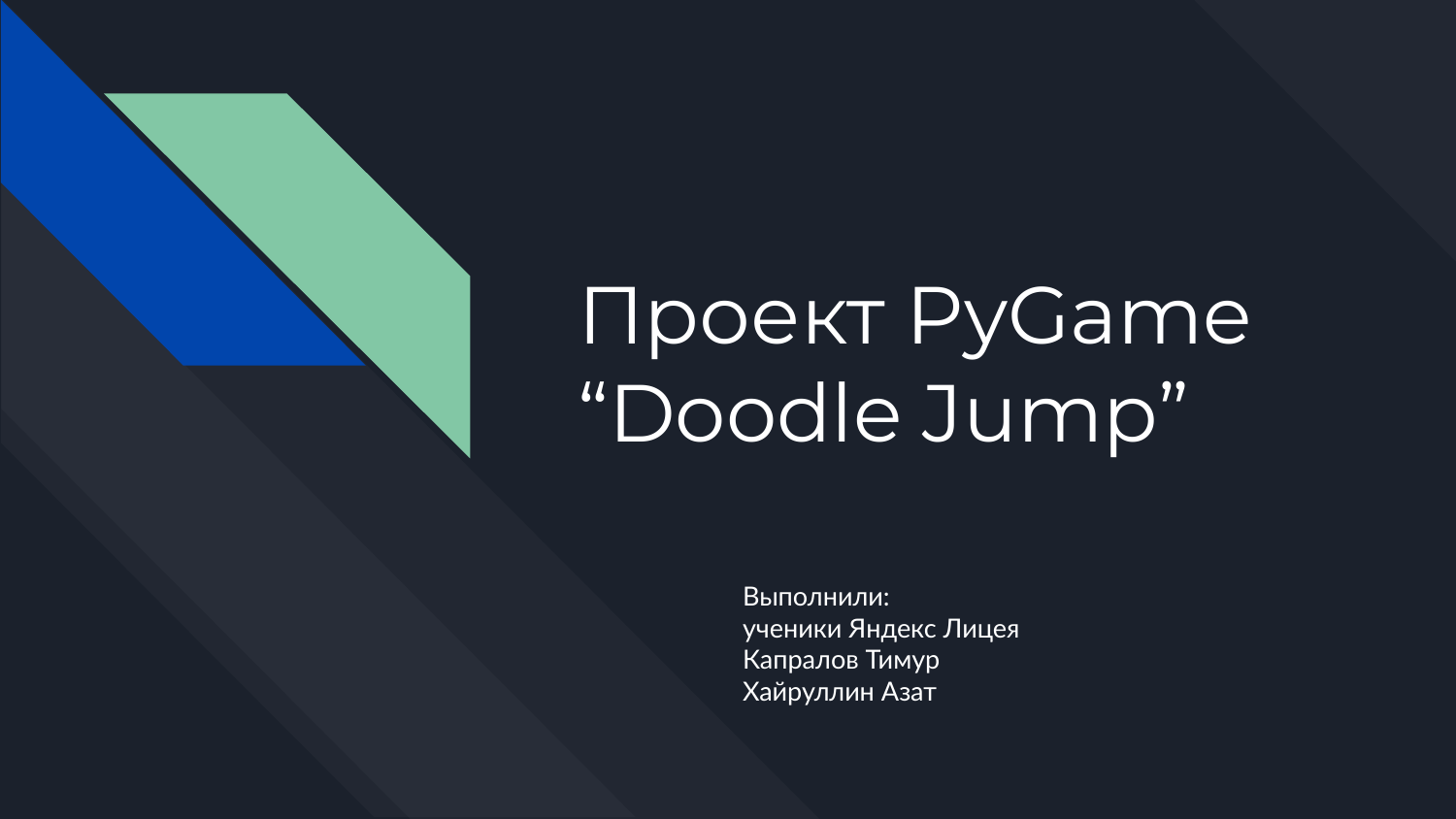

# Проект PyGame
“Doodle Jump”
Выполнили:
ученики Яндекс Лицея
Капралов Тимур
Хайруллин Азат